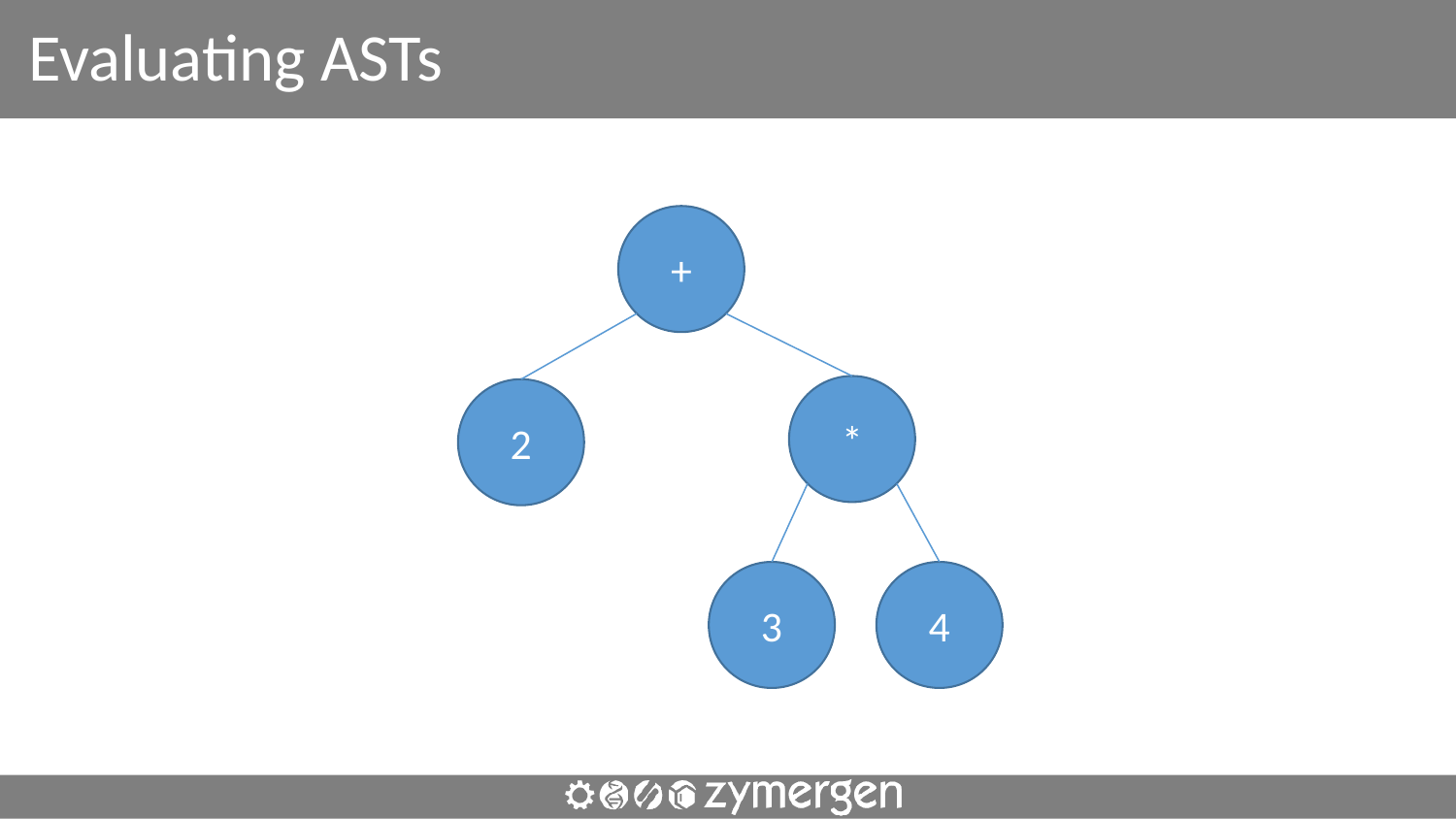

# Evaluating ASTs
+
*
2
3
4